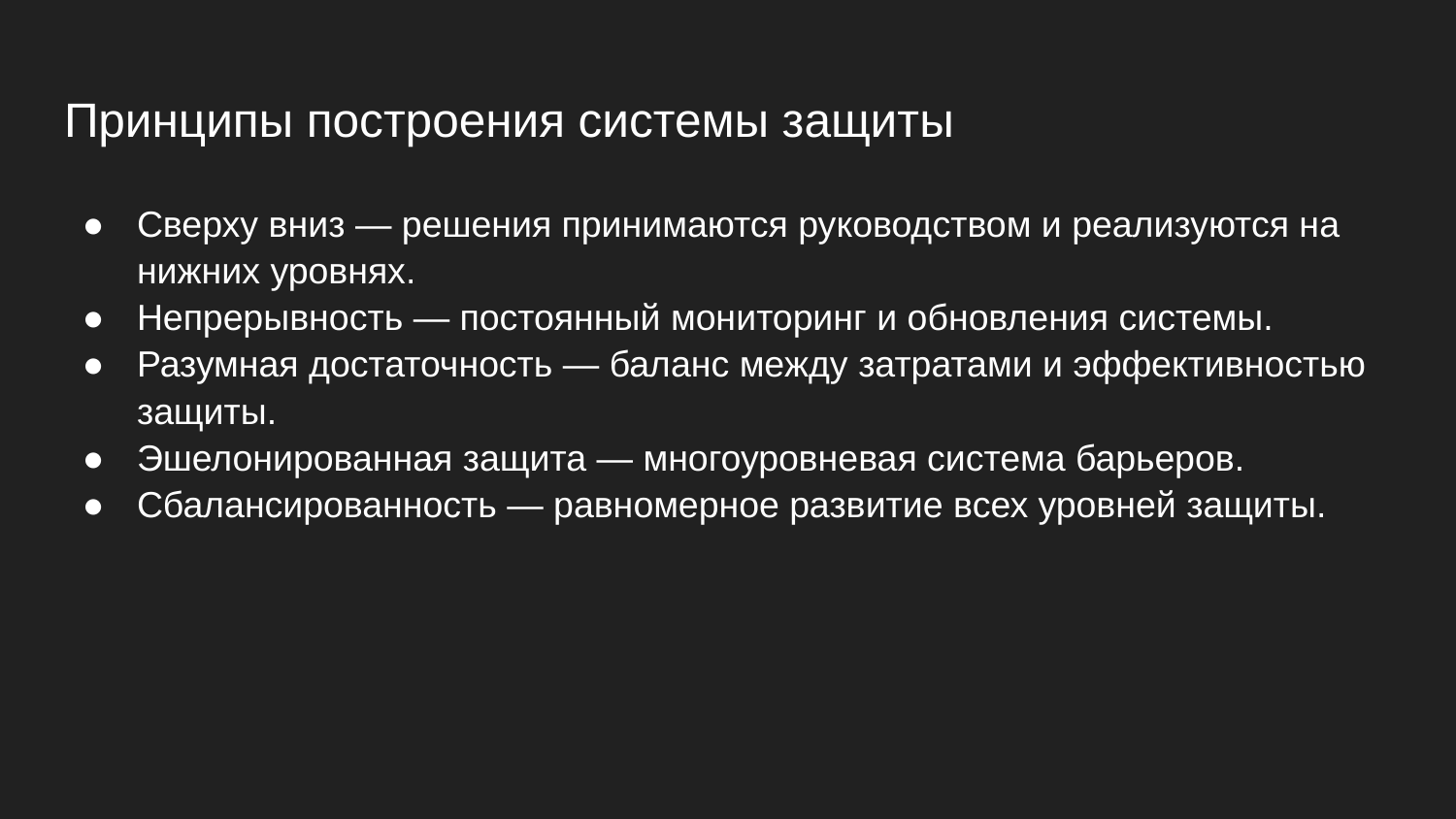

# Принципы построения системы защиты

Сверху вниз — решения принимаются руководством и реализуются на нижних уровнях.
Непрерывность — постоянный мониторинг и обновления системы.
Разумная достаточность — баланс между затратами и эффективностью защиты.
Эшелонированная защита — многоуровневая система барьеров.
Сбалансированность — равномерное развитие всех уровней защиты.